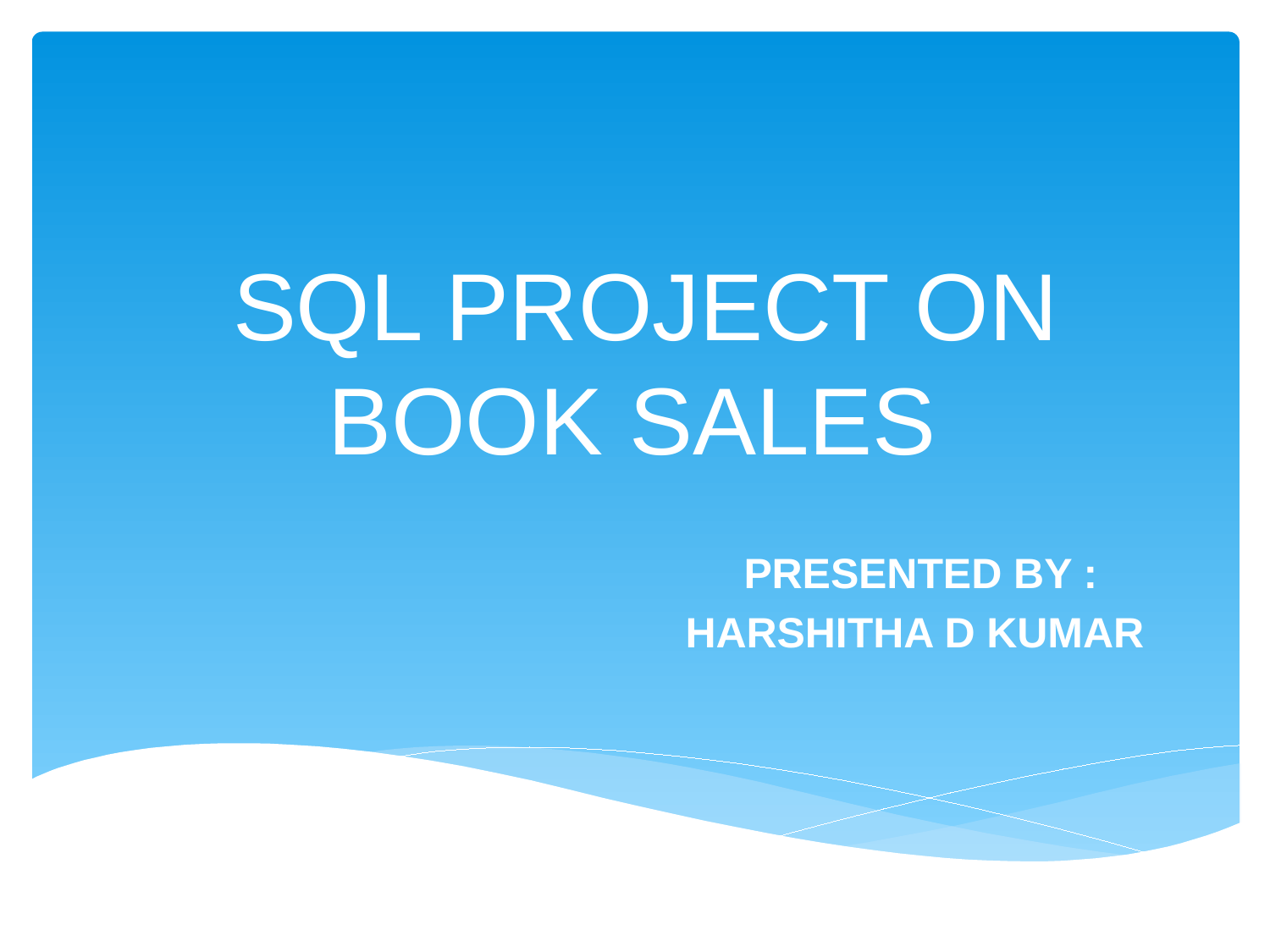

# SQL PROJECT ON BOOK SALES
PRESENTED BY :
HARSHITHA D KUMAR